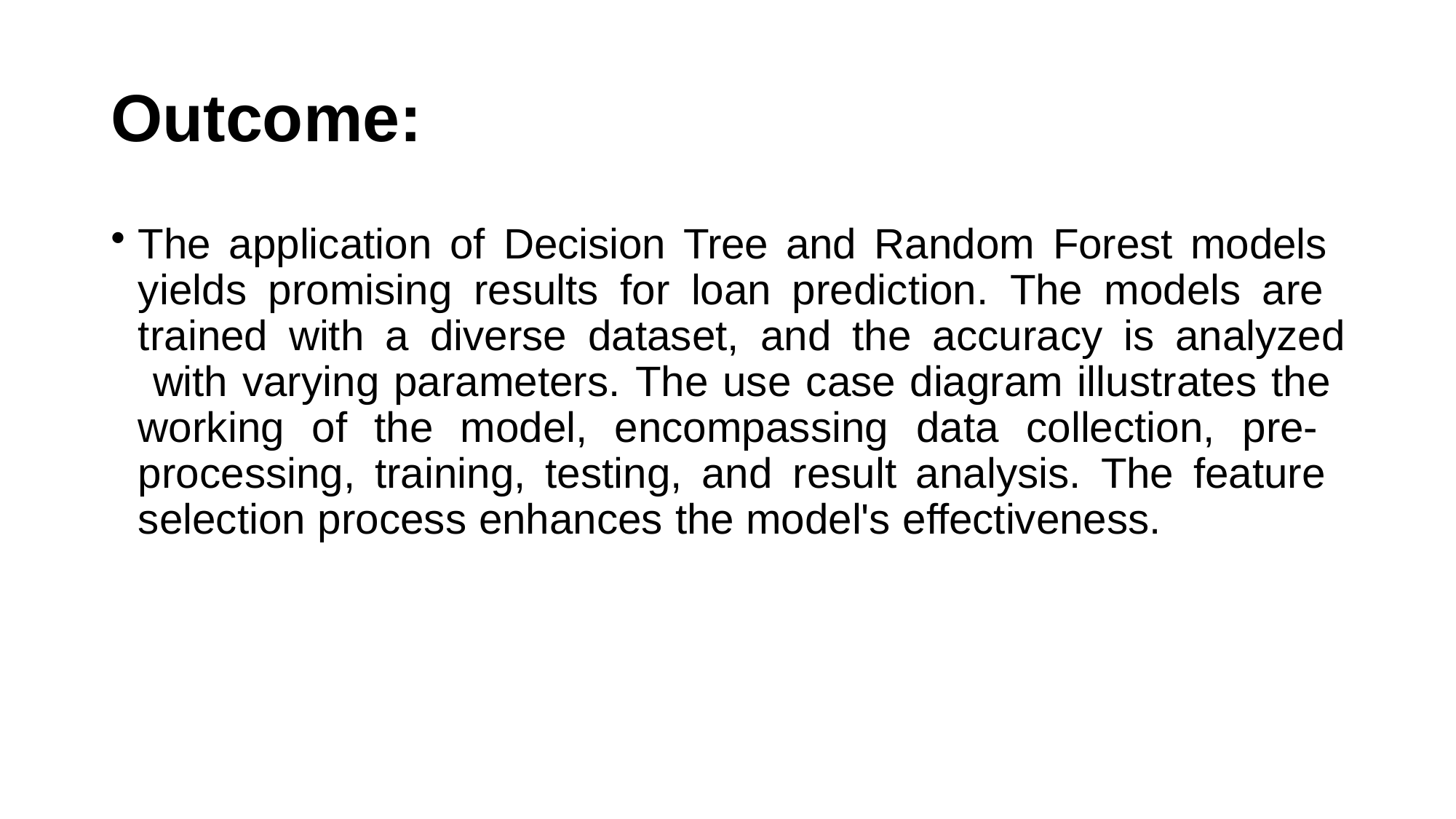

# Outcome:
The application of Decision Tree and Random Forest models  yields promising results for loan prediction. The models are  trained with a diverse dataset, and the accuracy is analyzed  with varying parameters. The use case diagram illustrates the  working of the model, encompassing data collection, pre-  processing, training, testing, and result analysis. The feature  selection process enhances the model's effectiveness.